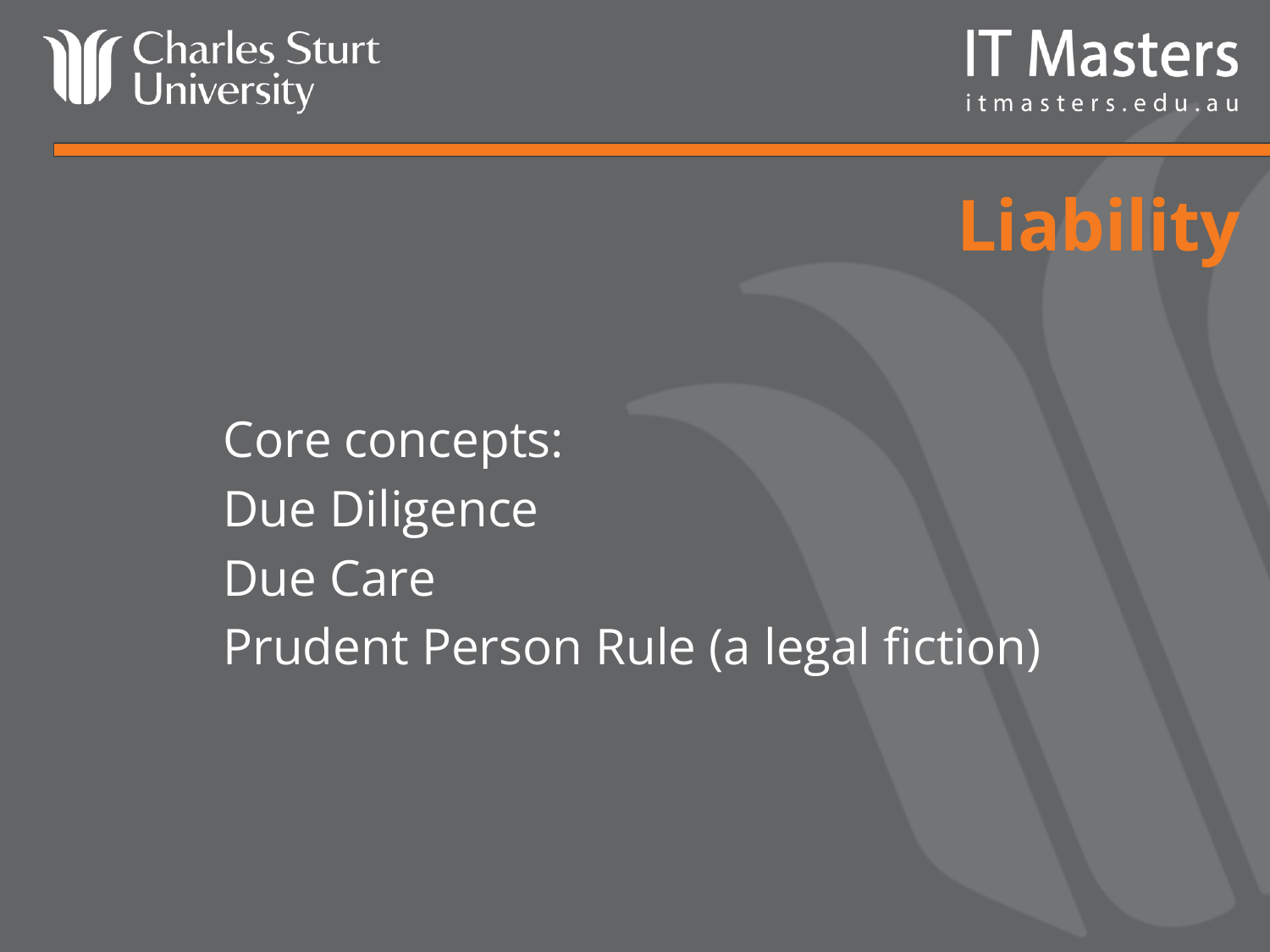

# Liability
Core concepts:
Due Diligence
Due Care
Prudent Person Rule (a legal fiction)